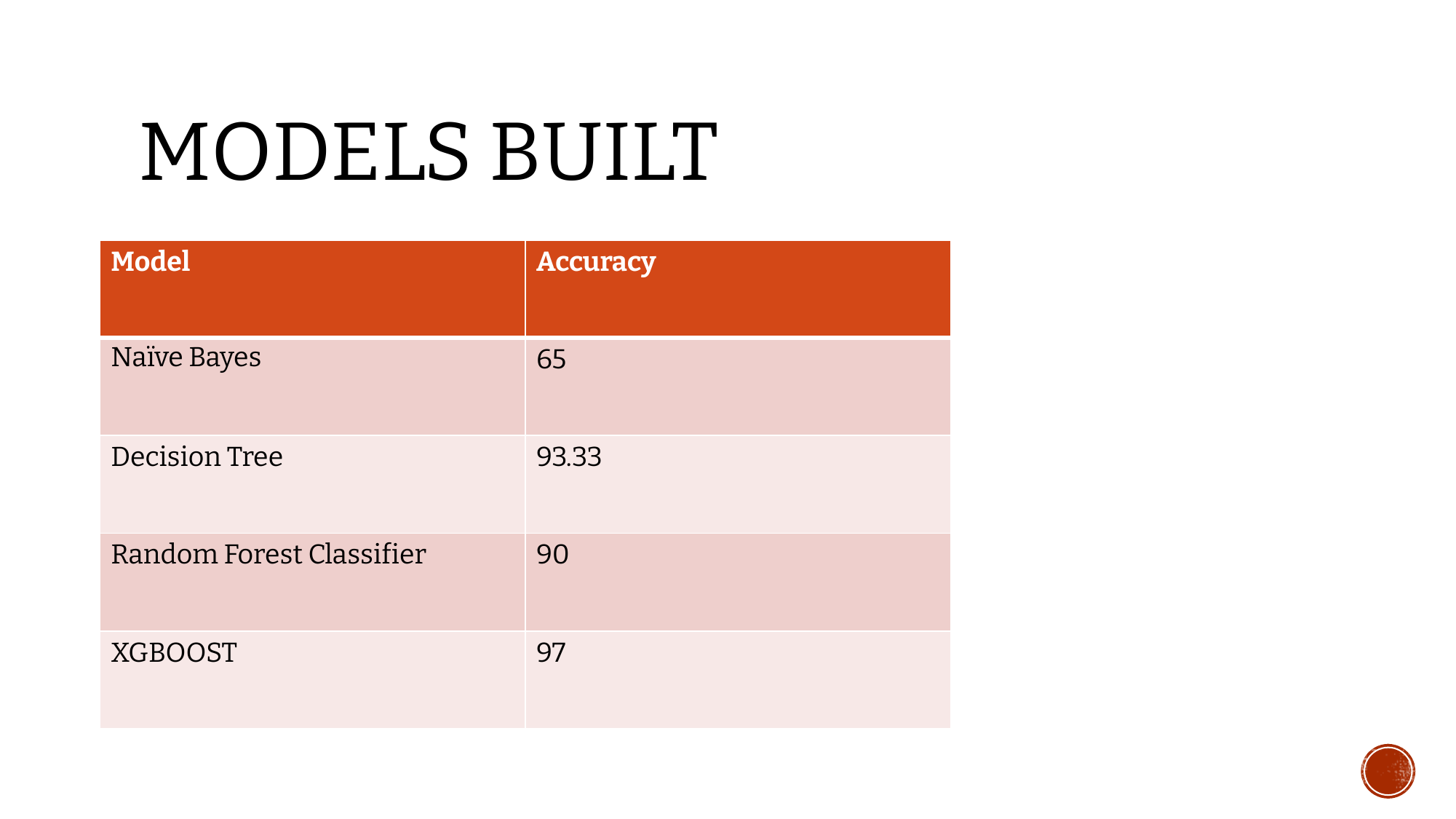

# Models Built
| Model | Accuracy |
| --- | --- |
| Naïve Bayes | 65 |
| Decision Tree | 93.33 |
| Random Forest Classifier | 90 |
| XGBOOST | 97 |